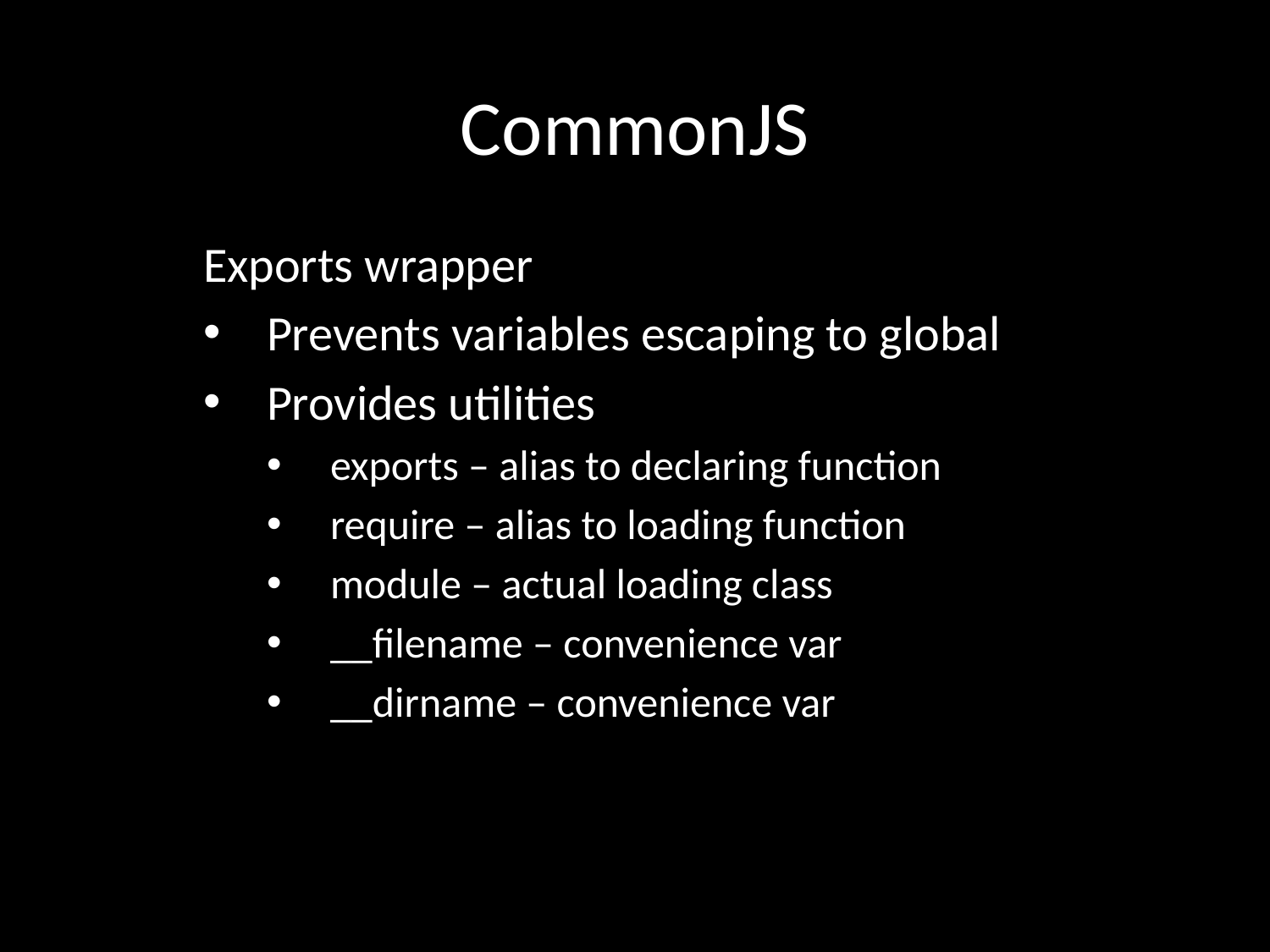

# CommonJS
Exports wrapper
Prevents variables escaping to global
Provides utilities
exports – alias to declaring function
require – alias to loading function
module – actual loading class
__filename – convenience var
__dirname – convenience var